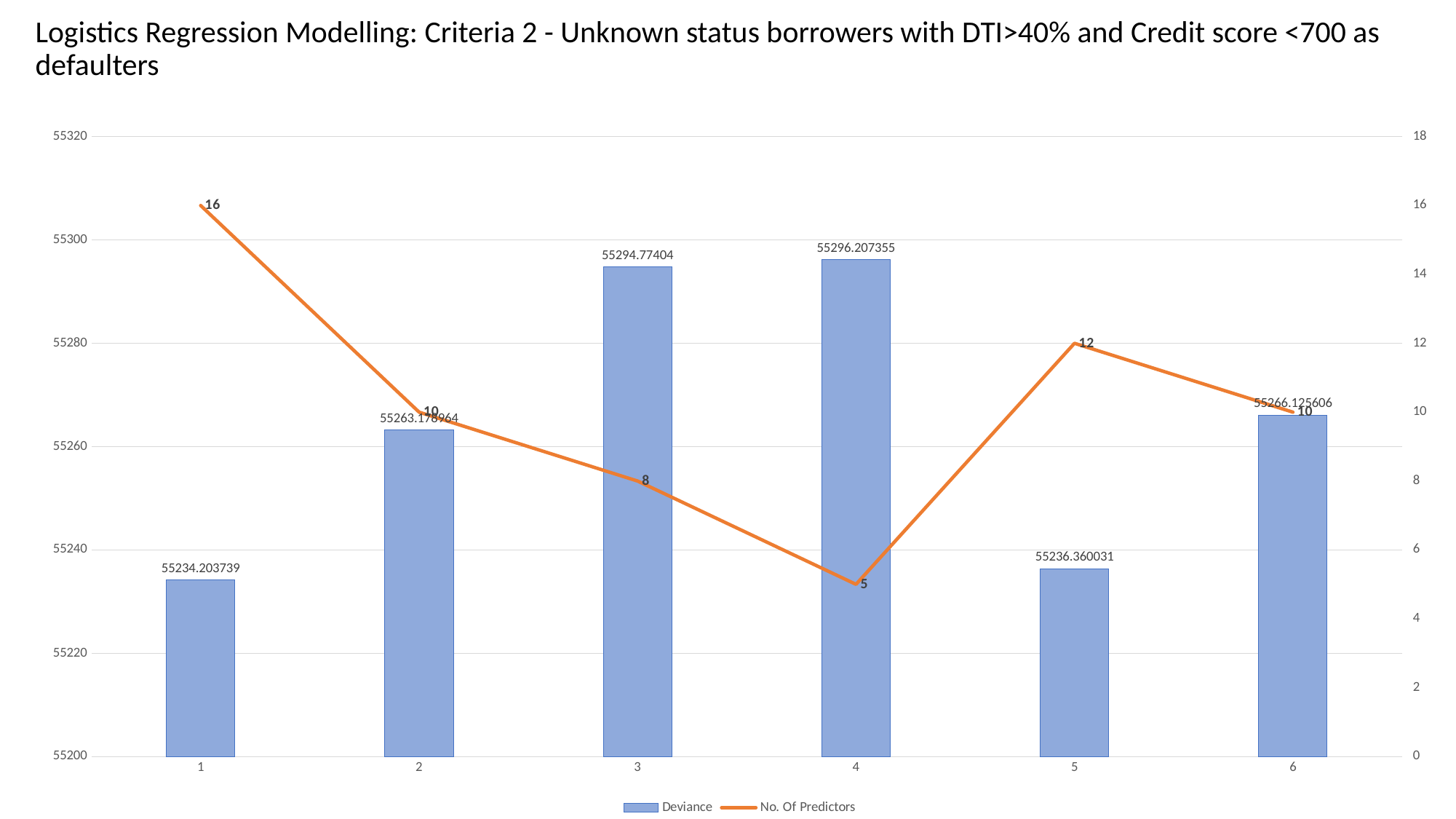

Logistics Regression Modelling: Criteria 2 - Unknown status borrowers with DTI>40% and Credit score <700 as defaulters

### Chart

| Category | Deviance | No. Of Predictors |
|---|---|---|